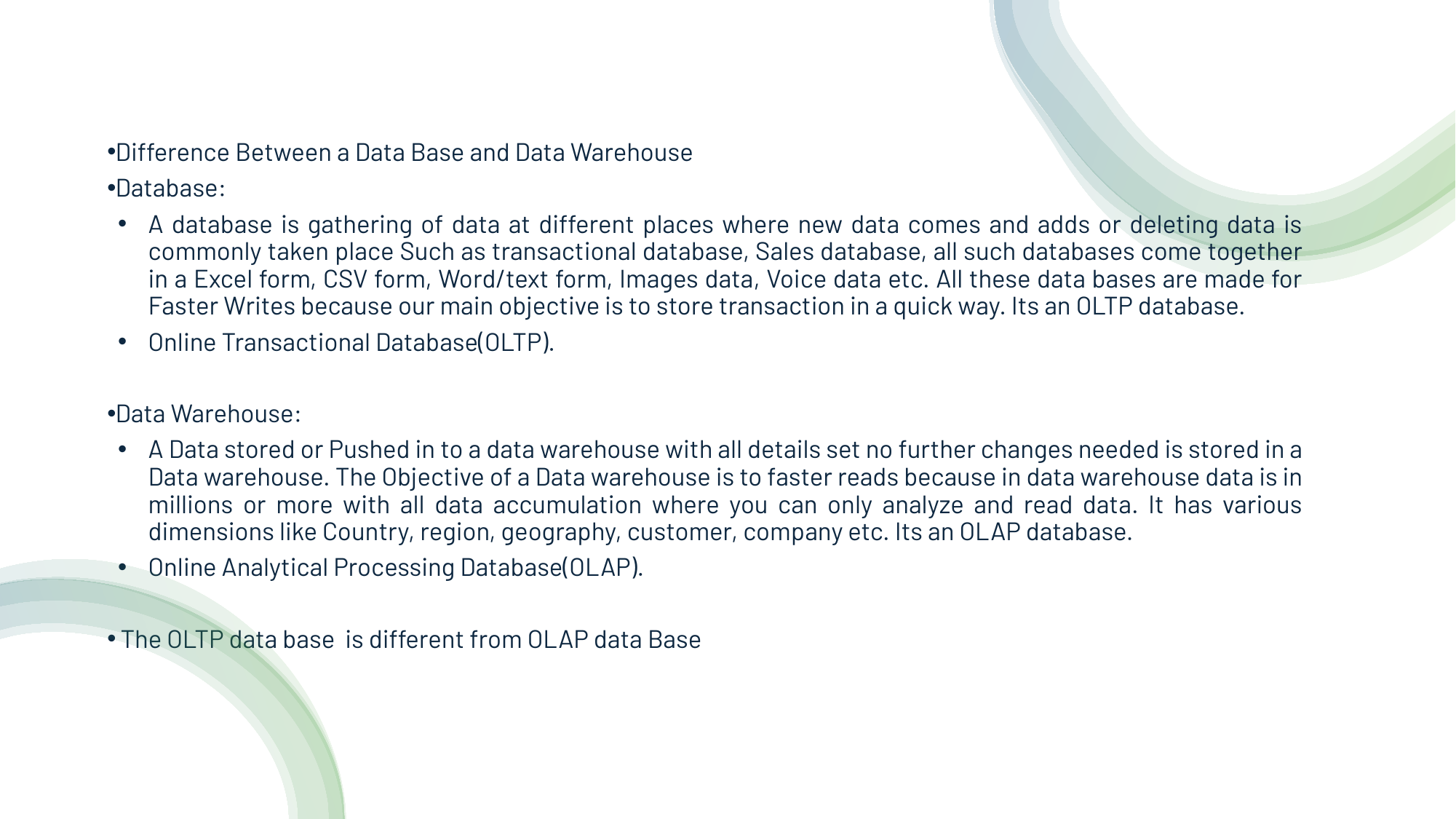

Difference Between a Data Base and Data Warehouse
Database:
A database is gathering of data at different places where new data comes and adds or deleting data is commonly taken place Such as transactional database, Sales database, all such databases come together in a Excel form, CSV form, Word/text form, Images data, Voice data etc. All these data bases are made for Faster Writes because our main objective is to store transaction in a quick way. Its an OLTP database.
Online Transactional Database(OLTP).

Data Warehouse:
A Data stored or Pushed in to a data warehouse with all details set no further changes needed is stored in a Data warehouse. The Objective of a Data warehouse is to faster reads because in data warehouse data is in millions or more with all data accumulation where you can only analyze and read data. It has various dimensions like Country, region, geography, customer, company etc. Its an OLAP database.
Online Analytical Processing Database(OLAP).

 The OLTP data base  is different from OLAP data Base